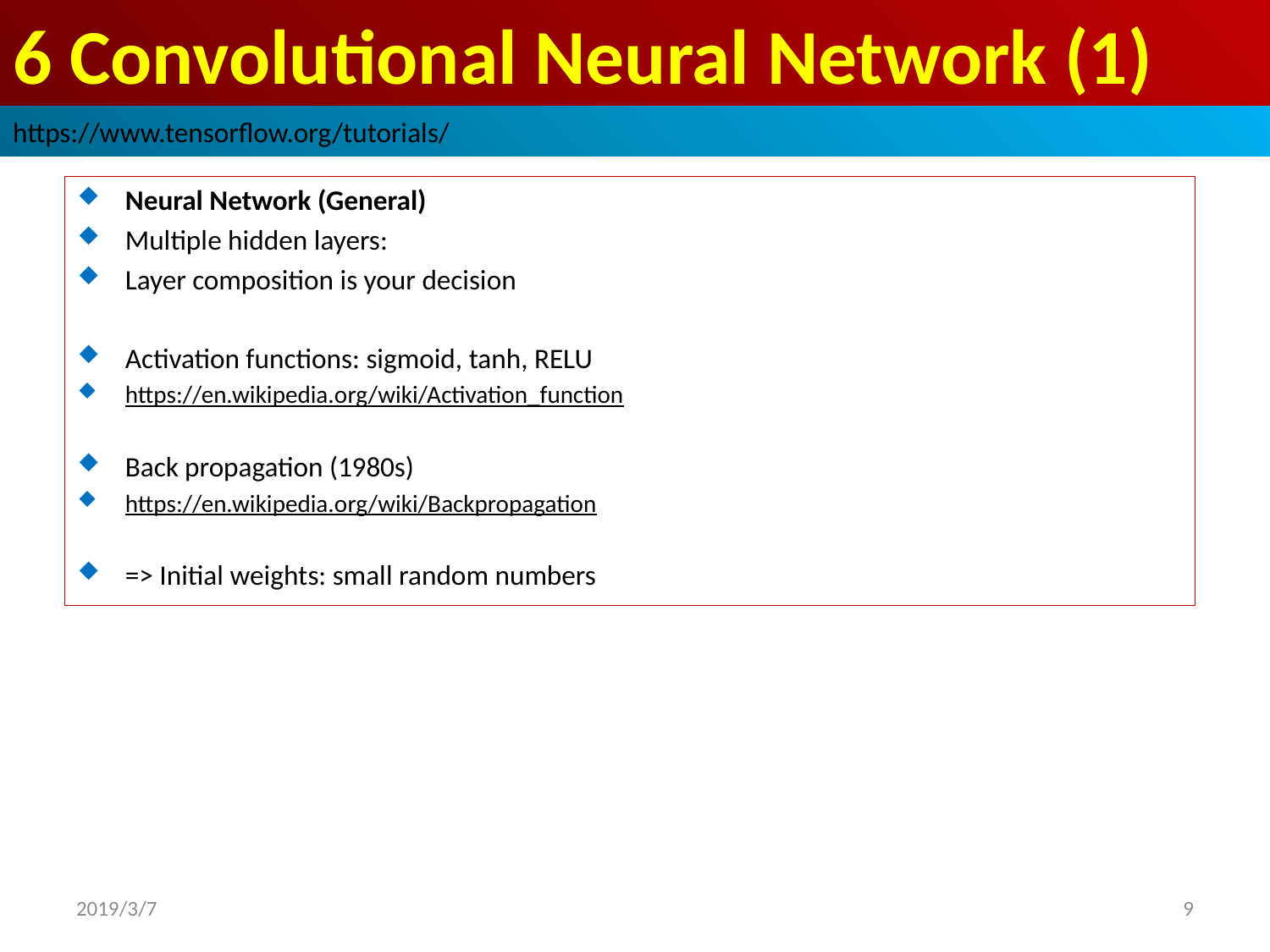

# 6 Convolutional Neural Network (1)
https://www.tensorflow.org/tutorials/
Neural Network (General)
Multiple hidden layers:
Layer composition is your decision

Activation functions: sigmoid, tanh, RELU
https://en.wikipedia.org/wiki/Activation_function

Back propagation (1980s)
https://en.wikipedia.org/wiki/Backpropagation

=> Initial weights: small random numbers

2019/3/7
9